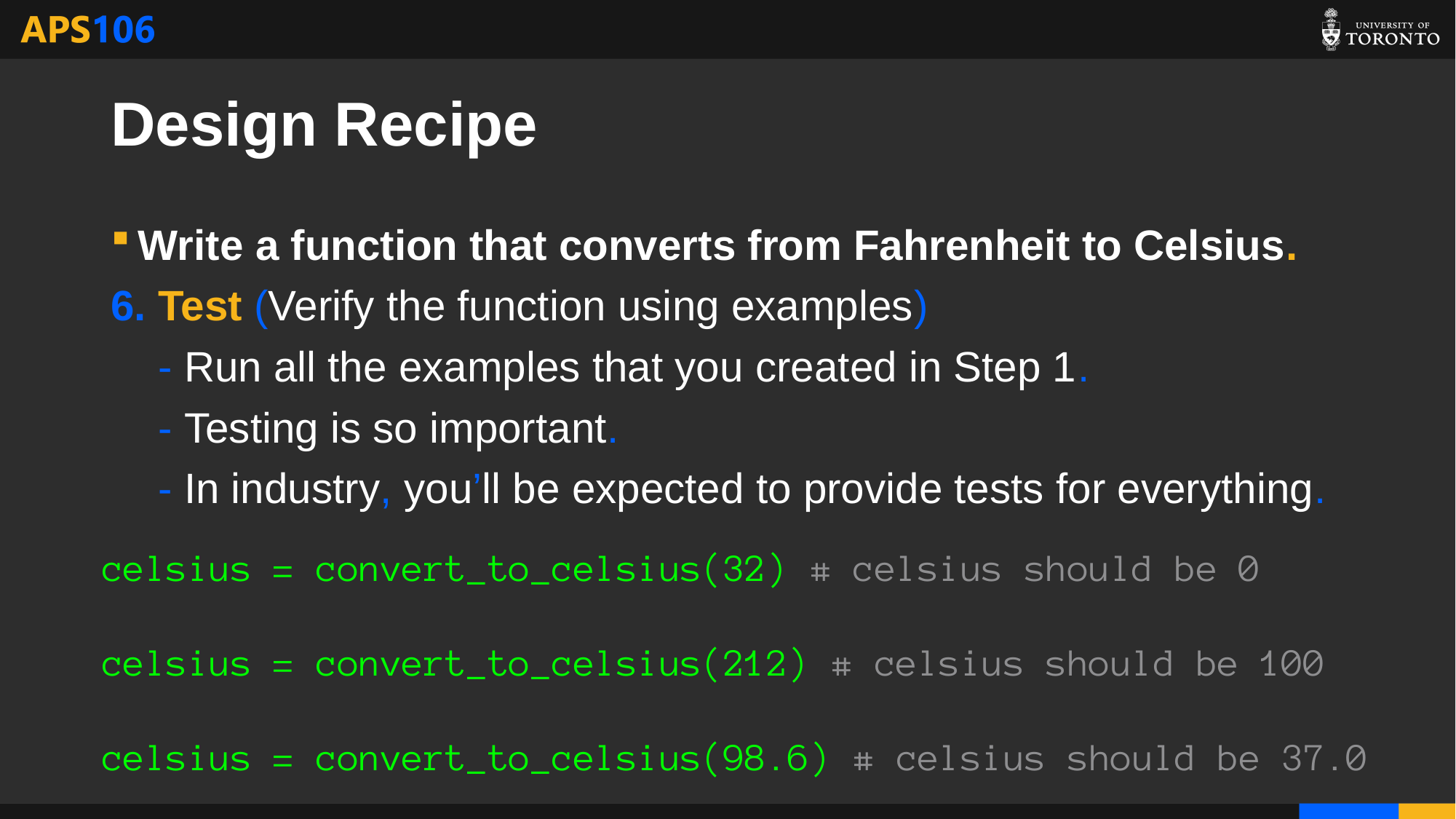

# Design Recipe
Write a function that converts from Fahrenheit to Celsius.
6. Test (Verify the function using examples)
    - Run all the examples that you created in Step 1.
    - Testing is so important.
    - In industry, you’ll be expected to provide tests for everything.

celsius = convert_to_celsius(32) # celsius should be 0

celsius = convert_to_celsius(212) # celsius should be 100

celsius = convert_to_celsius(98.6) # celsius should be 37.0